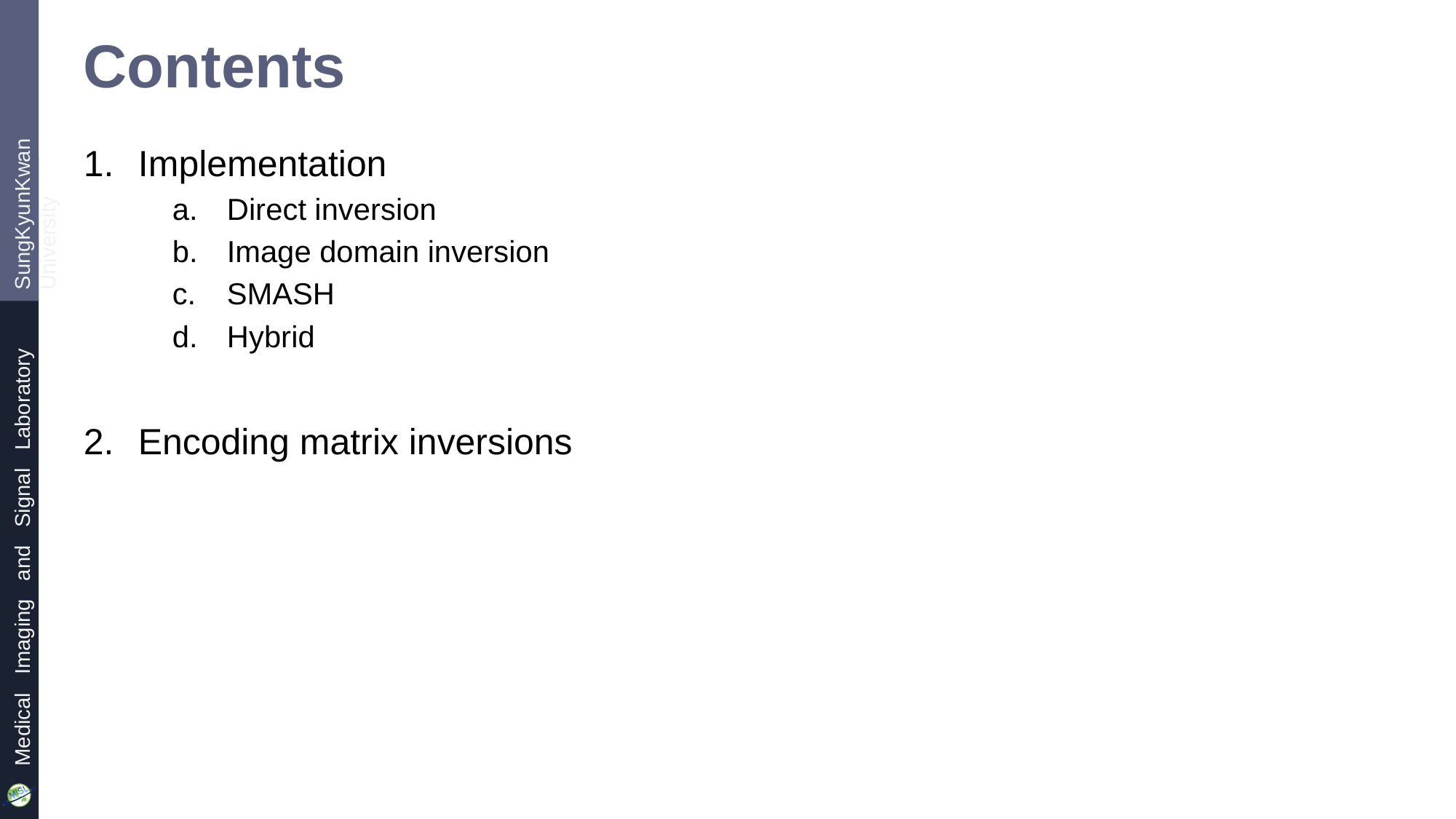

# Contents
Implementation
Direct inversion
Image domain inversion
SMASH
Hybrid

Encoding matrix inversions